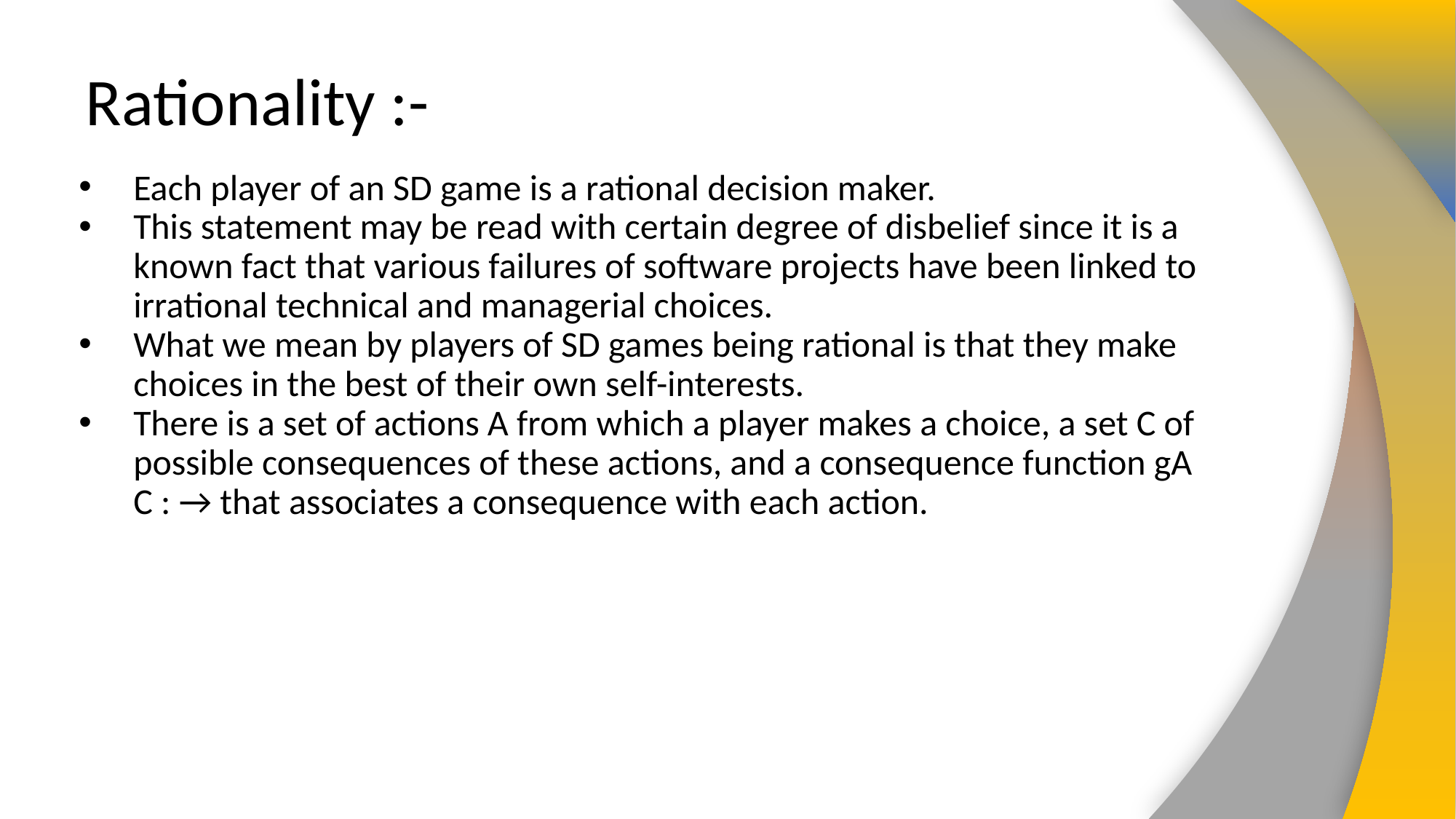

# Rationality :-
Each player of an SD game is a rational decision maker.
This statement may be read with certain degree of disbelief since it is a known fact that various failures of software projects have been linked to irrational technical and managerial choices.
What we mean by players of SD games being rational is that they make choices in the best of their own self-interests.
There is a set of actions A from which a player makes a choice, a set C of possible consequences of these actions, and a consequence function gA C : → that associates a consequence with each action.
23